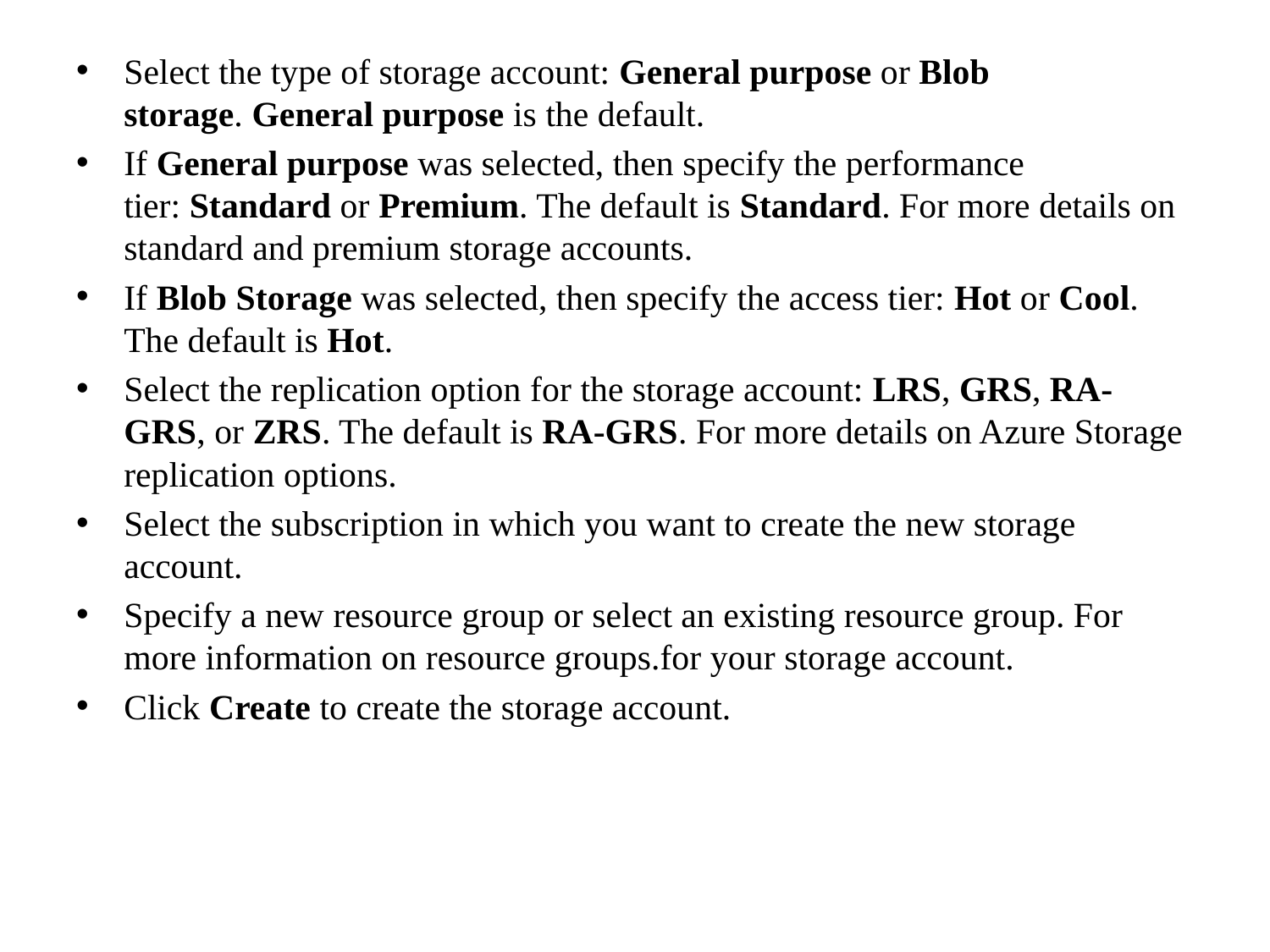

Select the type of storage account: General purpose or Blob storage. General purpose is the default.
If General purpose was selected, then specify the performance tier: Standard or Premium. The default is Standard. For more details on standard and premium storage accounts.
If Blob Storage was selected, then specify the access tier: Hot or Cool. The default is Hot.
Select the replication option for the storage account: LRS, GRS, RA-GRS, or ZRS. The default is RA-GRS. For more details on Azure Storage replication options.
Select the subscription in which you want to create the new storage account.
Specify a new resource group or select an existing resource group. For more information on resource groups.for your storage account.
Click Create to create the storage account.